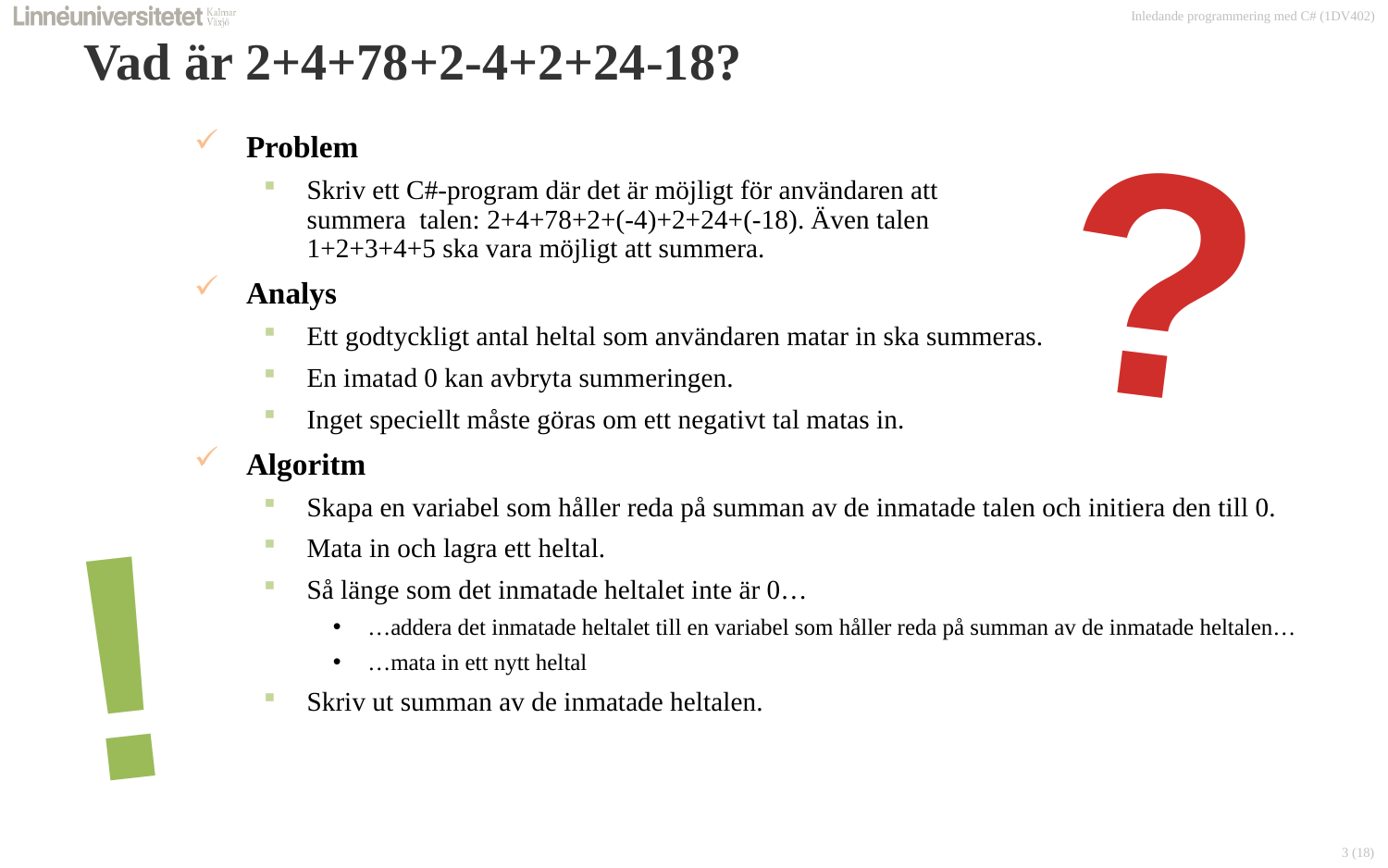

# Vad är 2+4+78+2-4+2+24-18?
?
Problem
Skriv ett C#-program där det är möjligt för användaren att
summera  talen: 2+4+78+2+(-4)+2+24+(-18). Även talen
1+2+3+4+5 ska vara möjligt att summera.
Analys
Ett godtyckligt antal heltal som användaren matar in ska summeras.
En imatad 0 kan avbryta summeringen.
Inget speciellt måste göras om ett negativt tal matas in.
Algoritm
Skapa en variabel som håller reda på summan av de inmatade talen och initiera den till 0.
Mata in och lagra ett heltal.
Så länge som det inmatade heltalet inte är 0…
…addera det inmatade heltalet till en variabel som håller reda på summan av de inmatade heltalen…
…mata in ett nytt heltal
Skriv ut summan av de inmatade heltalen.

!